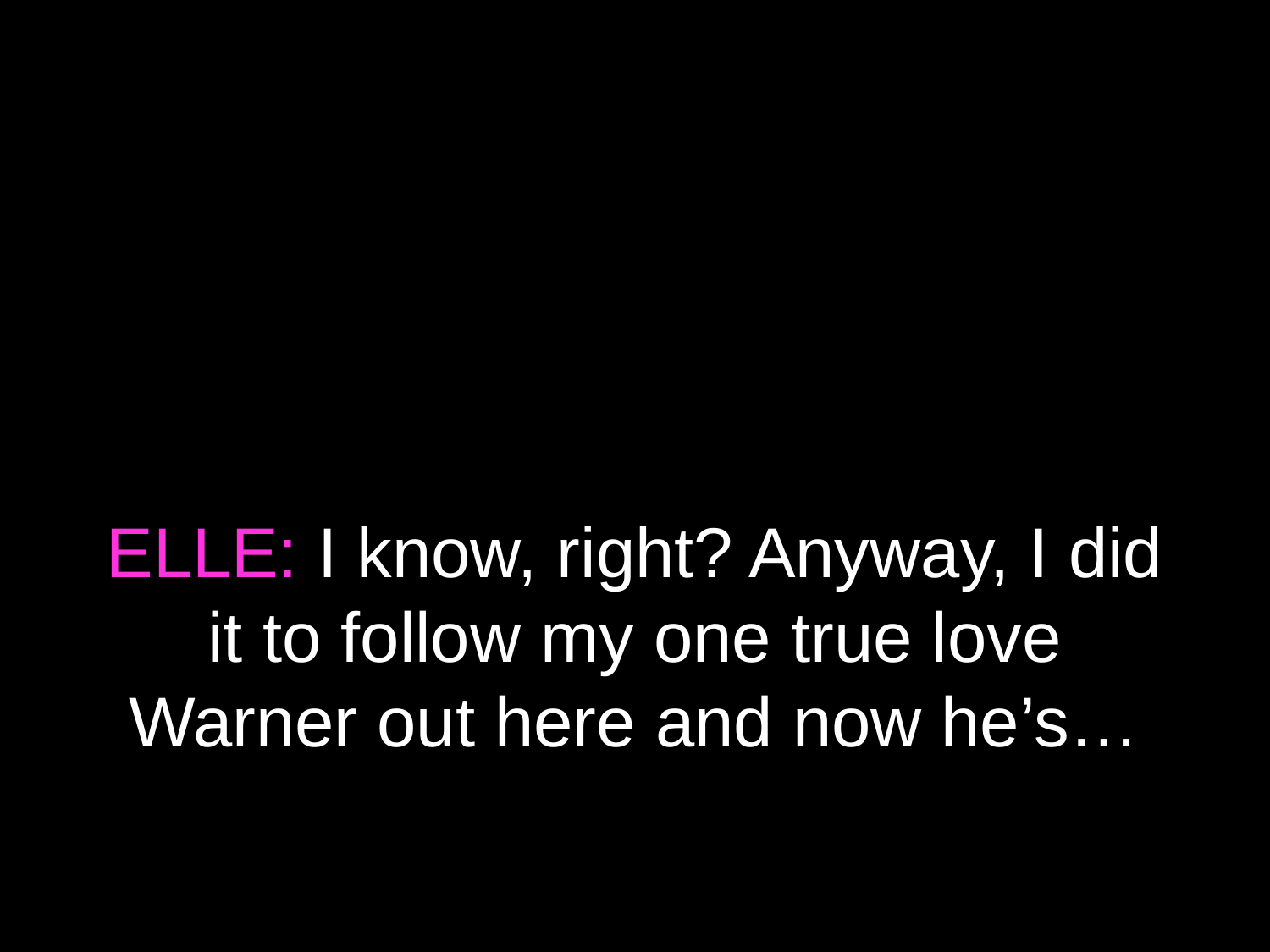

# ELLE: I know, right? Anyway, I did it to follow my one true love Warner out here and now he’s…